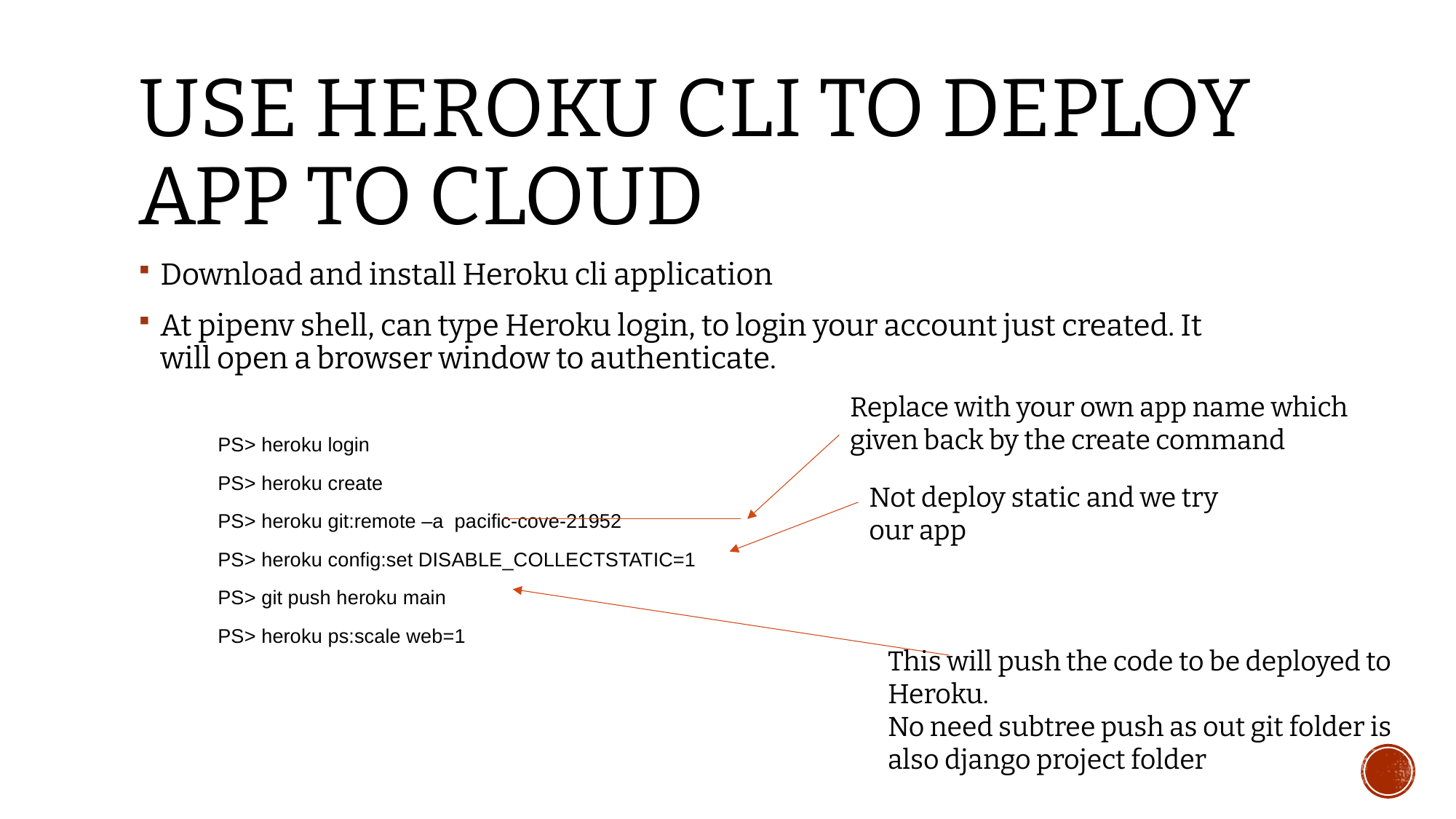

# Use Heroku cli to deploy app to cloud
Download and install Heroku cli application
At pipenv shell, can type Heroku login, to login your account just created. It will open a browser window to authenticate.

Replace with your own app name which given back by the create command
PS> heroku login
PS> heroku create
PS> heroku git:remote –a  pacific-cove-21952
PS> heroku config:set DISABLE_COLLECTSTATIC=1
PS> git push heroku main
PS> heroku ps:scale web=1
Not deploy static and we try our app
This will push the code to be deployed to Heroku.
No need subtree push as out git folder is also django project folder